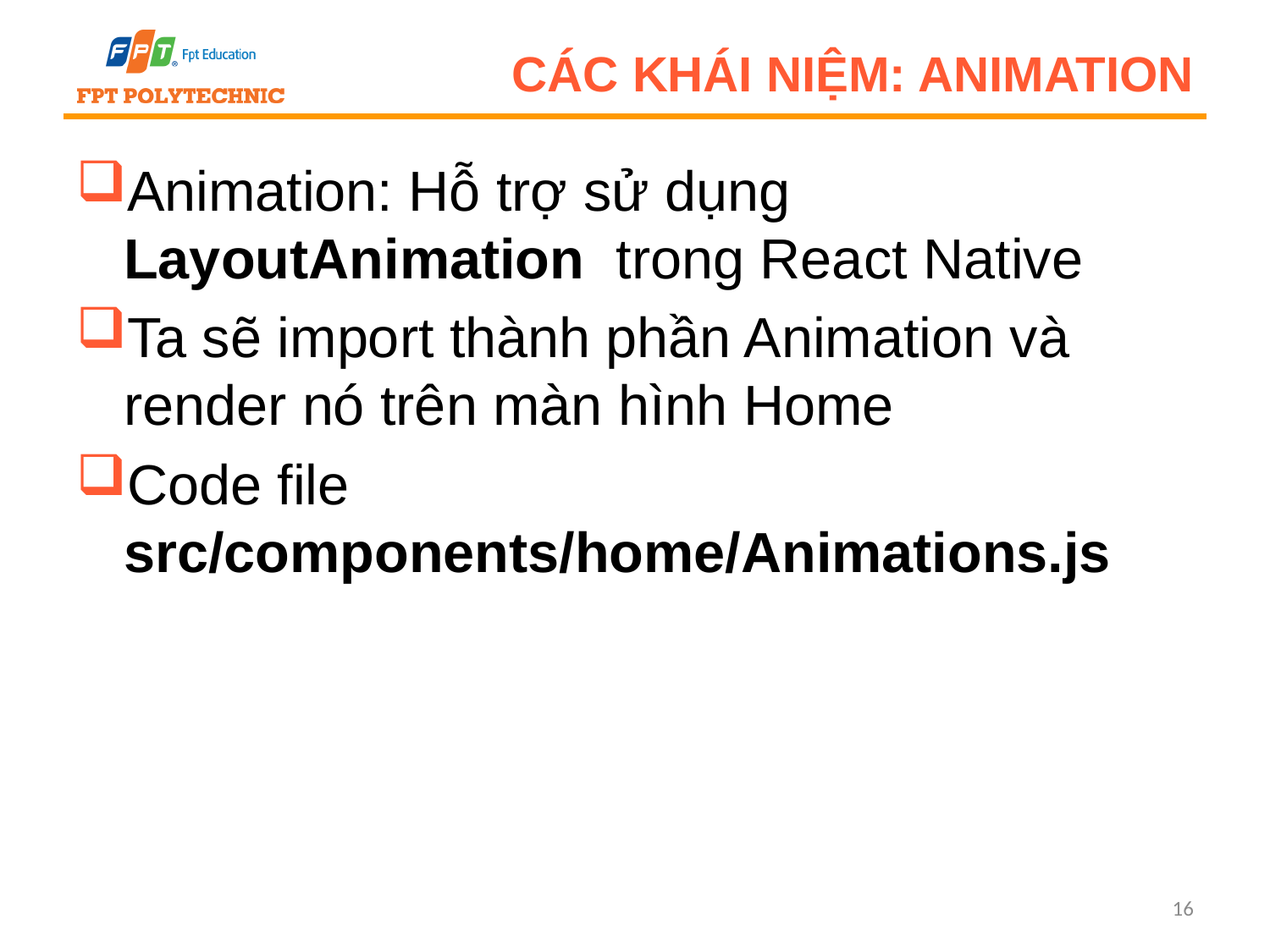

# Các khái niệm: Animation
Animation: Hỗ trợ sử dụng LayoutAnimation  trong React Native
Ta sẽ import thành phần Animation và render nó trên màn hình Home
Code file src/components/home/Animations.js
16